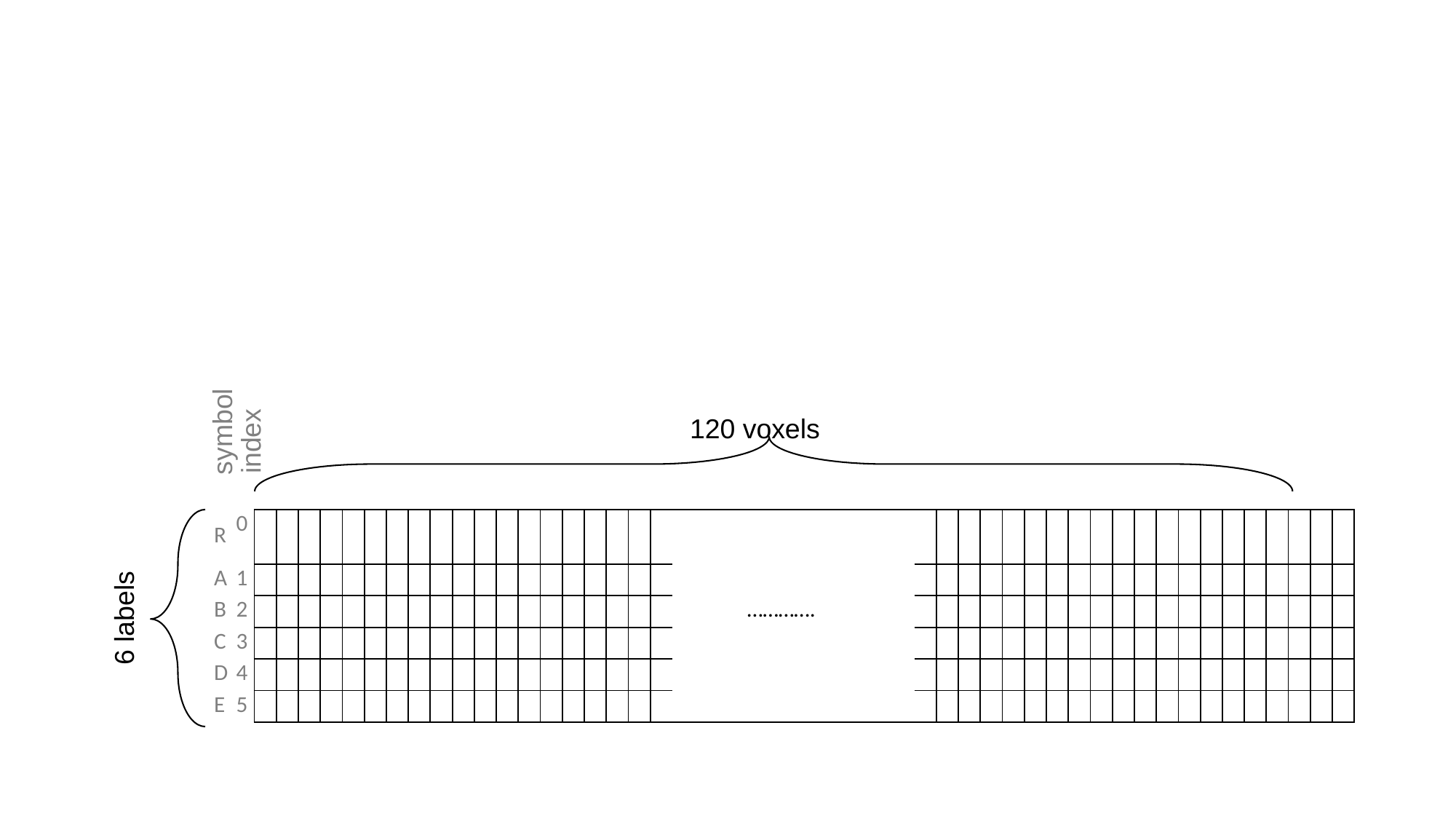

120 voxels
symbol
index

| R | 0 |  |  |  |  |  |  |  |  |  |  |  |  |  |  |  |  |  |  |  |  |  |  |  |  |  |  |  |  |  |  |  |  |  |  |  |  |  |  |  |  |  |  |  |  |  |  |  |  |  |  |
| --- | --- | --- | --- | --- | --- | --- | --- | --- | --- | --- | --- | --- | --- | --- | --- | --- | --- | --- | --- | --- | --- | --- | --- | --- | --- | --- | --- | --- | --- | --- | --- | --- | --- | --- | --- | --- | --- | --- | --- | --- | --- | --- | --- | --- | --- | --- | --- | --- | --- | --- | --- |
| A | 1 |  |  |  |  |  |  |  |  |  |  |  |  |  |  |  |  |  |  |  |  |  |  |  |  |  |  |  |  |  |  |  |  |  |  |  |  |  |  |  |  |  |  |  |  |  |  |  |  |  |  |
| B | 2 |  |  |  |  |  |  |  |  |  |  |  |  |  |  |  |  |  |  |  |  |  |  | …………. |  |  |  |  |  |  |  |  |  |  |  |  |  |  |  |  |  |  |  |  |  |  |  |  |  |  |  |
| C | 3 |  |  |  |  |  |  |  |  |  |  |  |  |  |  |  |  |  |  |  |  |  |  |  |  |  |  |  |  |  |  |  |  |  |  |  |  |  |  |  |  |  |  |  |  |  |  |  |  |  |  |
| D | 4 |  |  |  |  |  |  |  |  |  |  |  |  |  |  |  |  |  |  |  |  |  |  |  |  |  |  |  |  |  |  |  |  |  |  |  |  |  |  |  |  |  |  |  |  |  |  |  |  |  |  |
| E | 5 |  |  |  |  |  |  |  |  |  |  |  |  |  |  |  |  |  |  |  |  |  |  |  |  |  |  |  |  |  |  |  |  |  |  |  |  |  |  |  |  |  |  |  |  |  |  |  |  |  |  |
6 labels